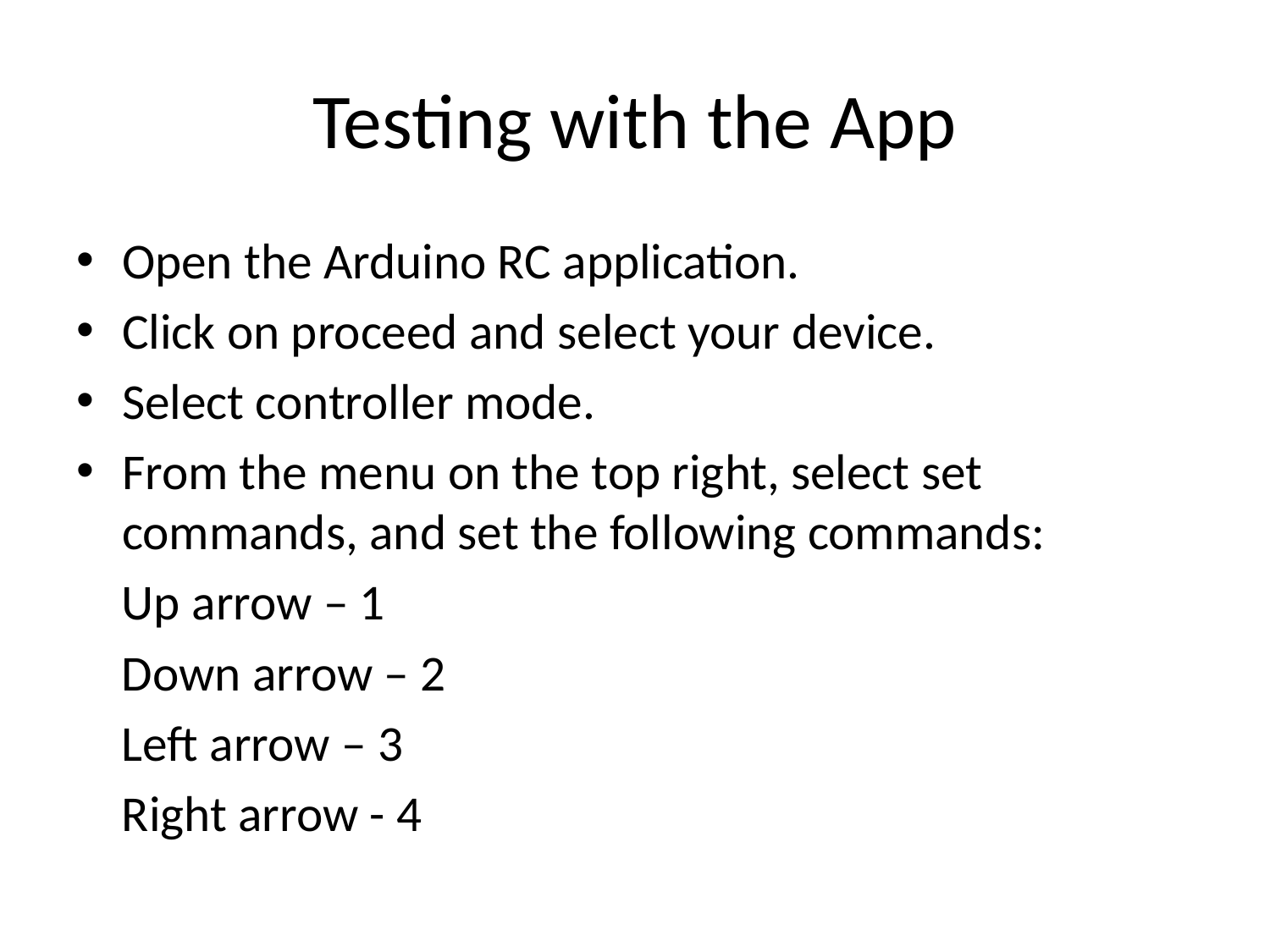

# Testing with the App
Open the Arduino RC application.
Click on proceed and select your device.
Select controller mode.
From the menu on the top right, select set commands, and set the following commands:
    Up arrow – 1
    Down arrow – 2
    Left arrow – 3
    Right arrow - 4